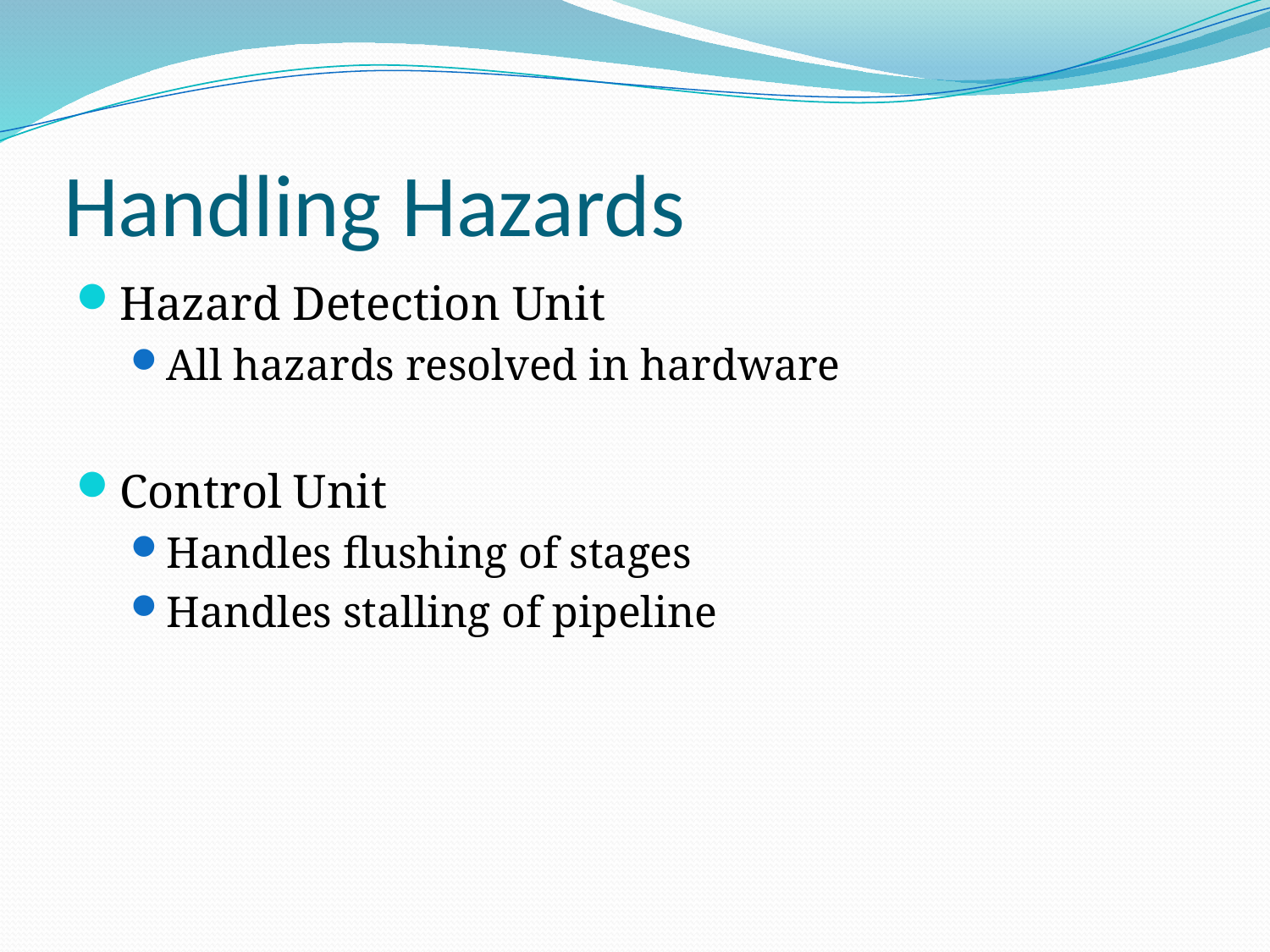

# Handling Hazards
Hazard Detection Unit
All hazards resolved in hardware

Control Unit
Handles flushing of stages
Handles stalling of pipeline